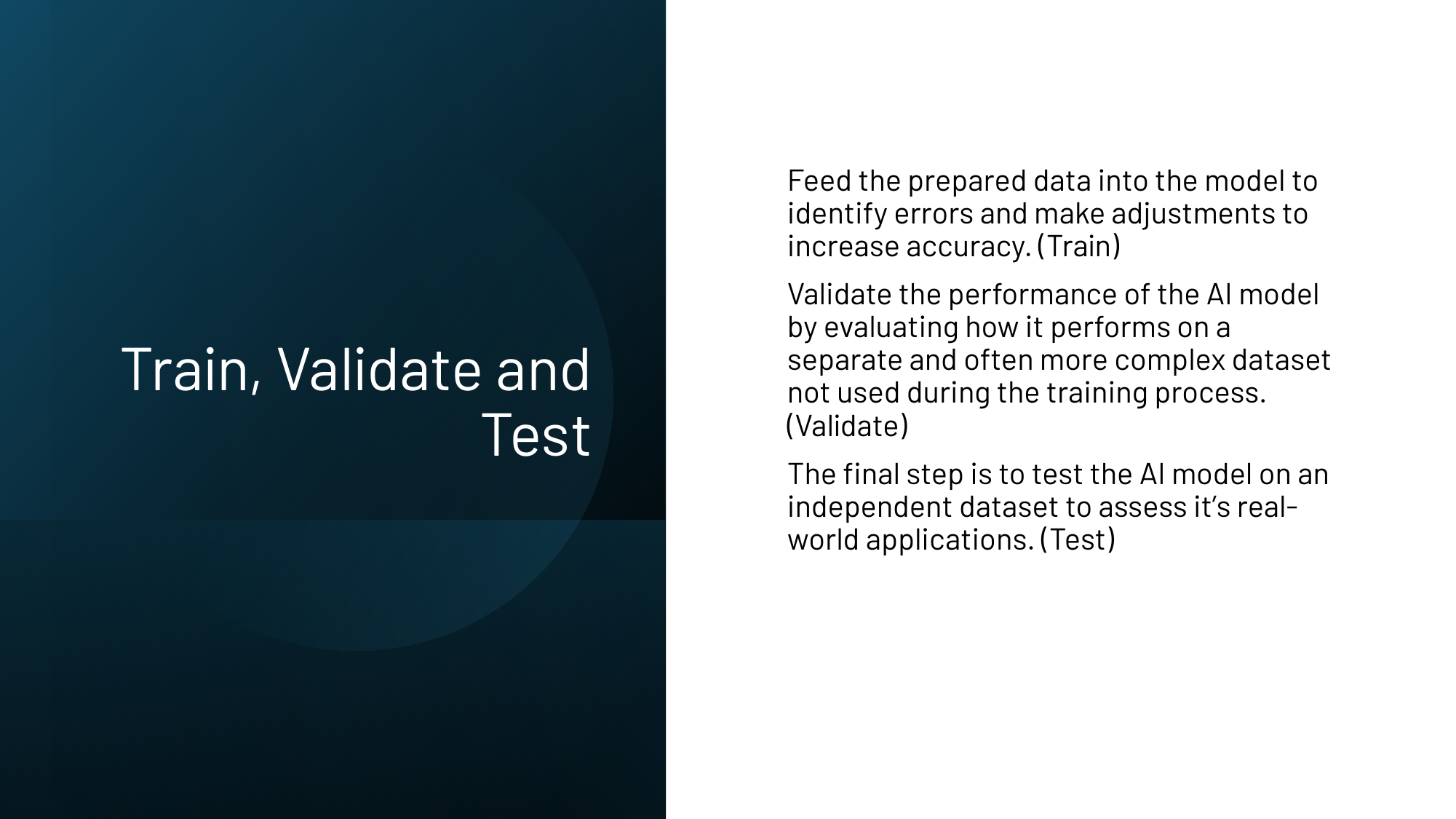

# Train, Validate and Test

Feed the prepared data into the model to identify errors and make adjustments to increase accuracy. (Train)
Validate the performance of the AI model by evaluating how it performs on a separate and often more complex dataset not used during the training process. (Validate)
The final step is to test the AI model on an independent dataset to assess it’s real-world applications. (Test)